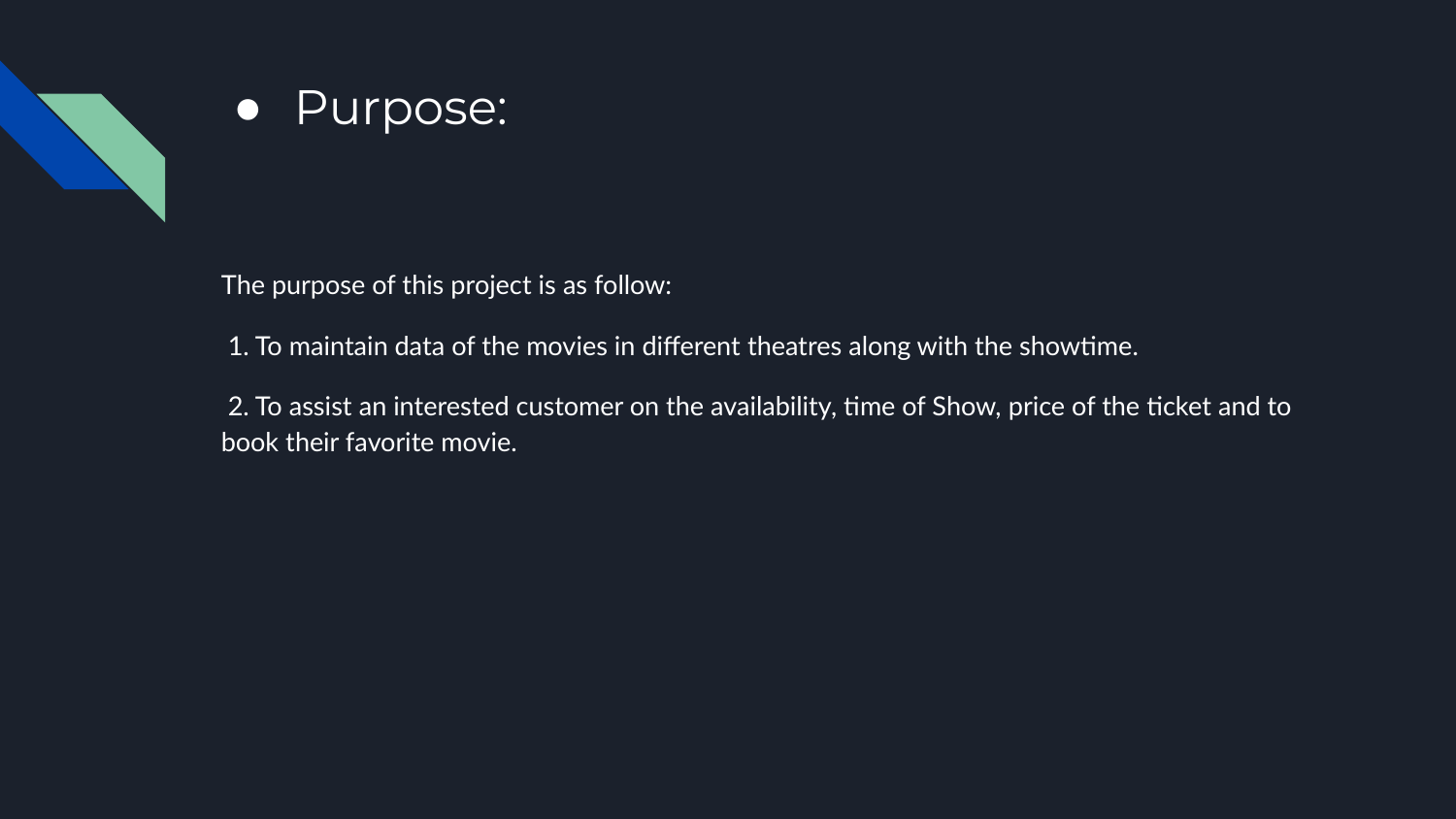

# Purpose:
The purpose of this project is as follow:
 1. To maintain data of the movies in different theatres along with the showtime.
 2. To assist an interested customer on the availability, time of Show, price of the ticket and to book their favorite movie.